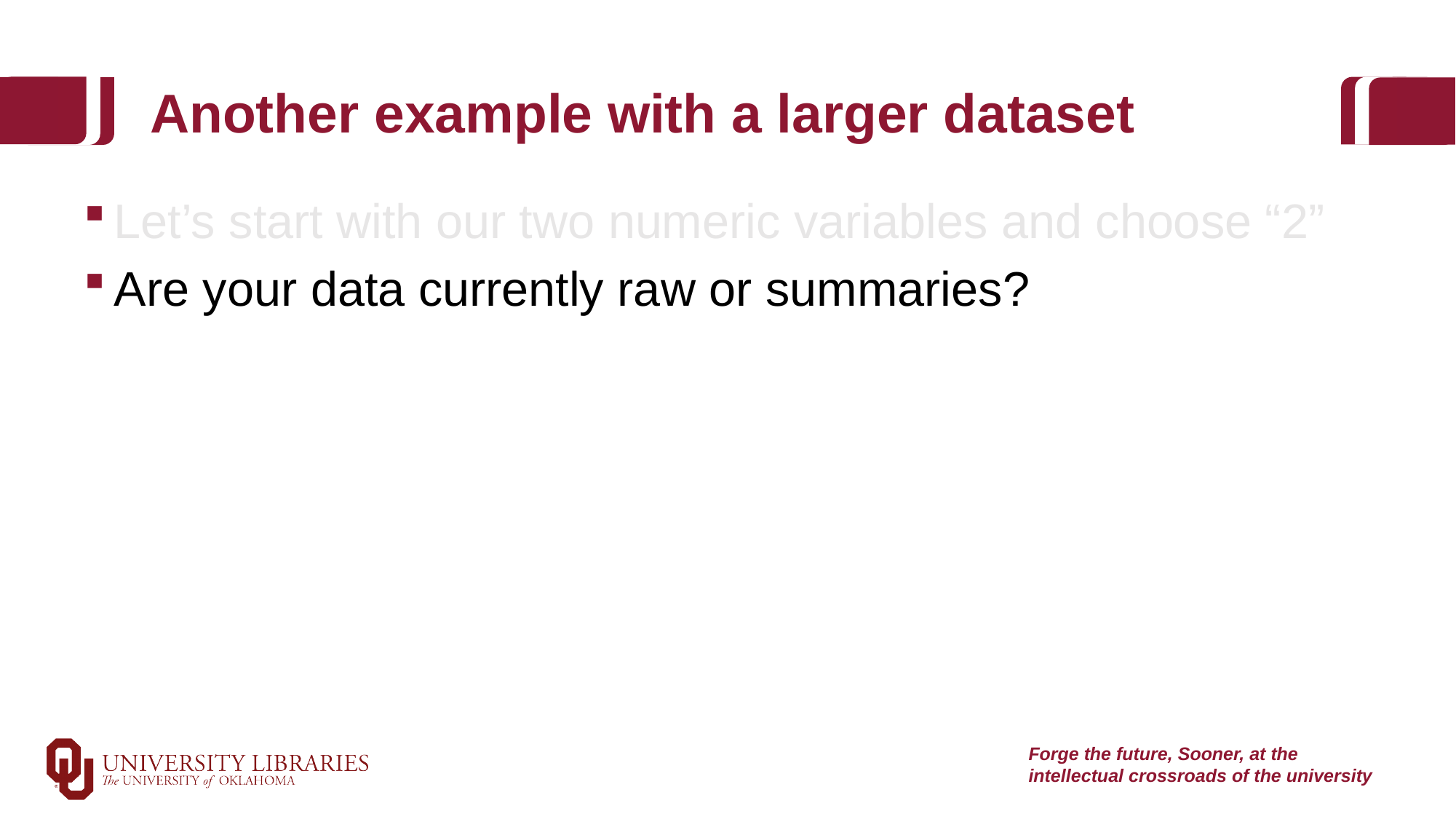

# Another example with a larger dataset
Let’s start with our two numeric variables and choose “2”
Are your data currently raw or summaries?